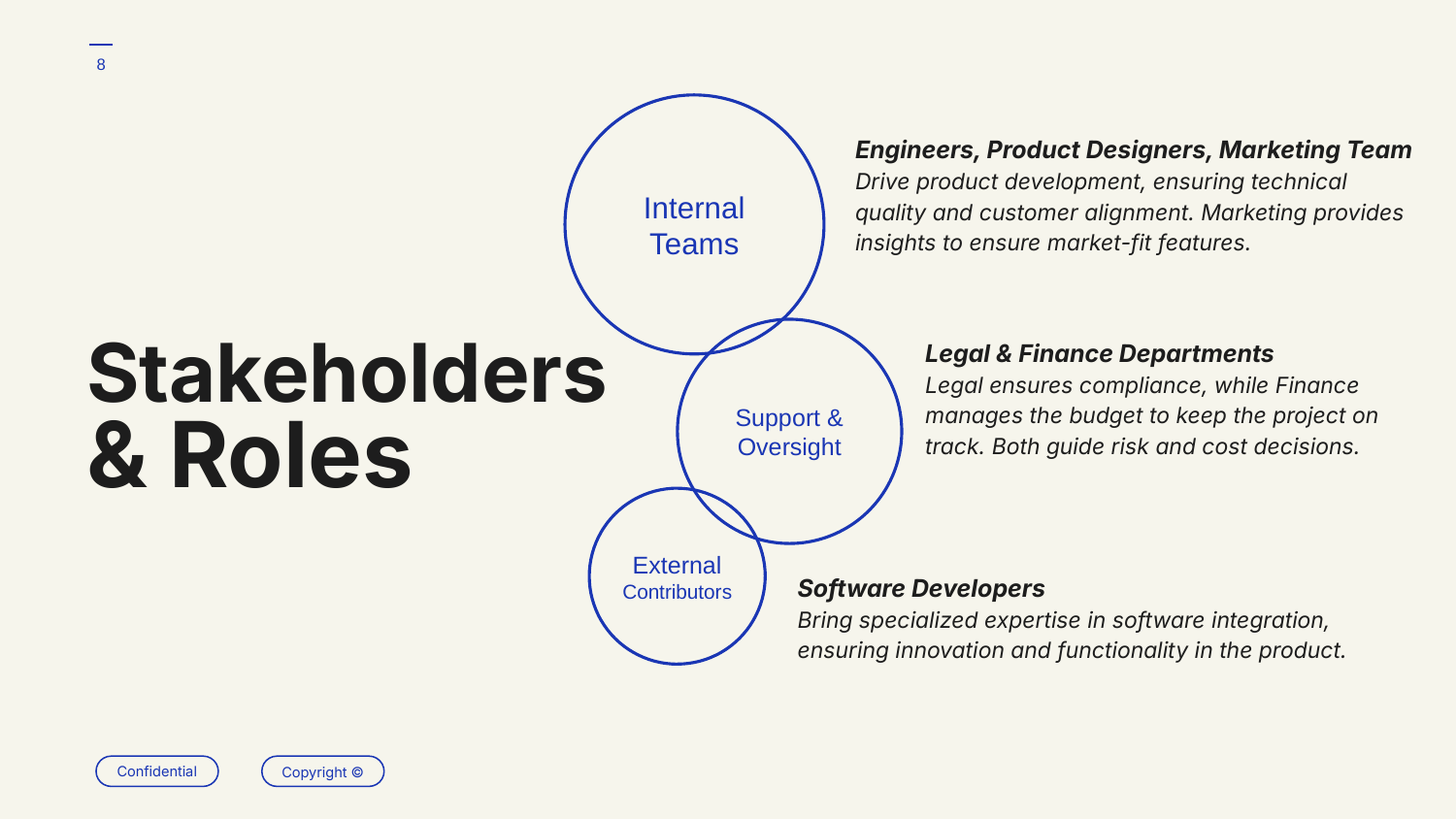

8
Internal
Teams
Engineers, Product Designers, Marketing Team
Drive product development, ensuring technical quality and customer alignment. Marketing provides insights to ensure market-fit features.
Support & Oversight
Legal & Finance Departments
Legal ensures compliance, while Finance manages the budget to keep the project on track. Both guide risk and cost decisions.
# Stakeholders
& Roles
External Contributors
Software Developers
Bring specialized expertise in software integration, ensuring innovation and functionality in the product.